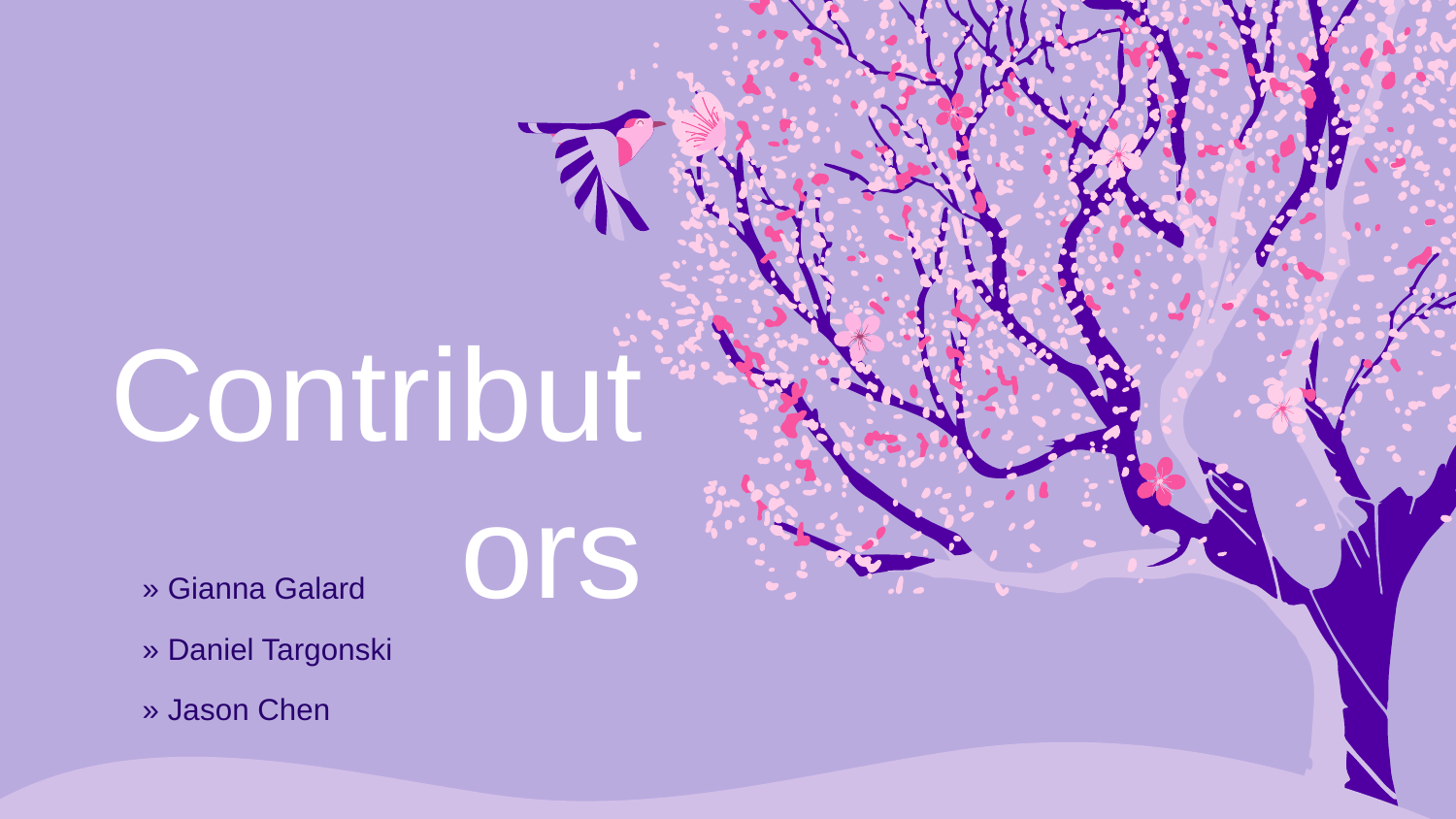

# Contributors
» Gianna Galard
» Daniel Targonski
» Jason Chen